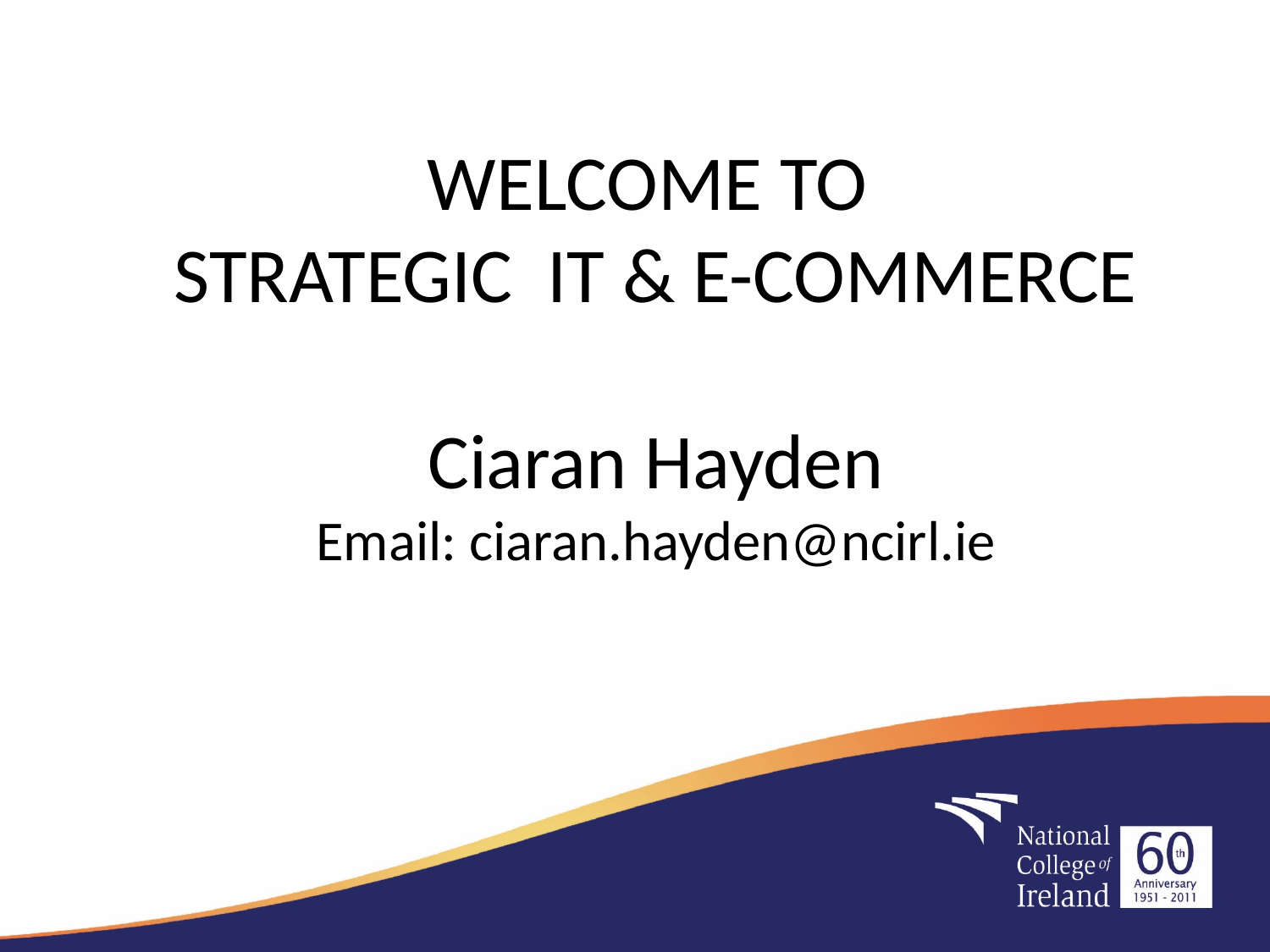

WELCOME TO
STRATEGIC  IT & E-COMMERCE

Ciaran Hayden
Email: ciaran.hayden@ncirl.ie